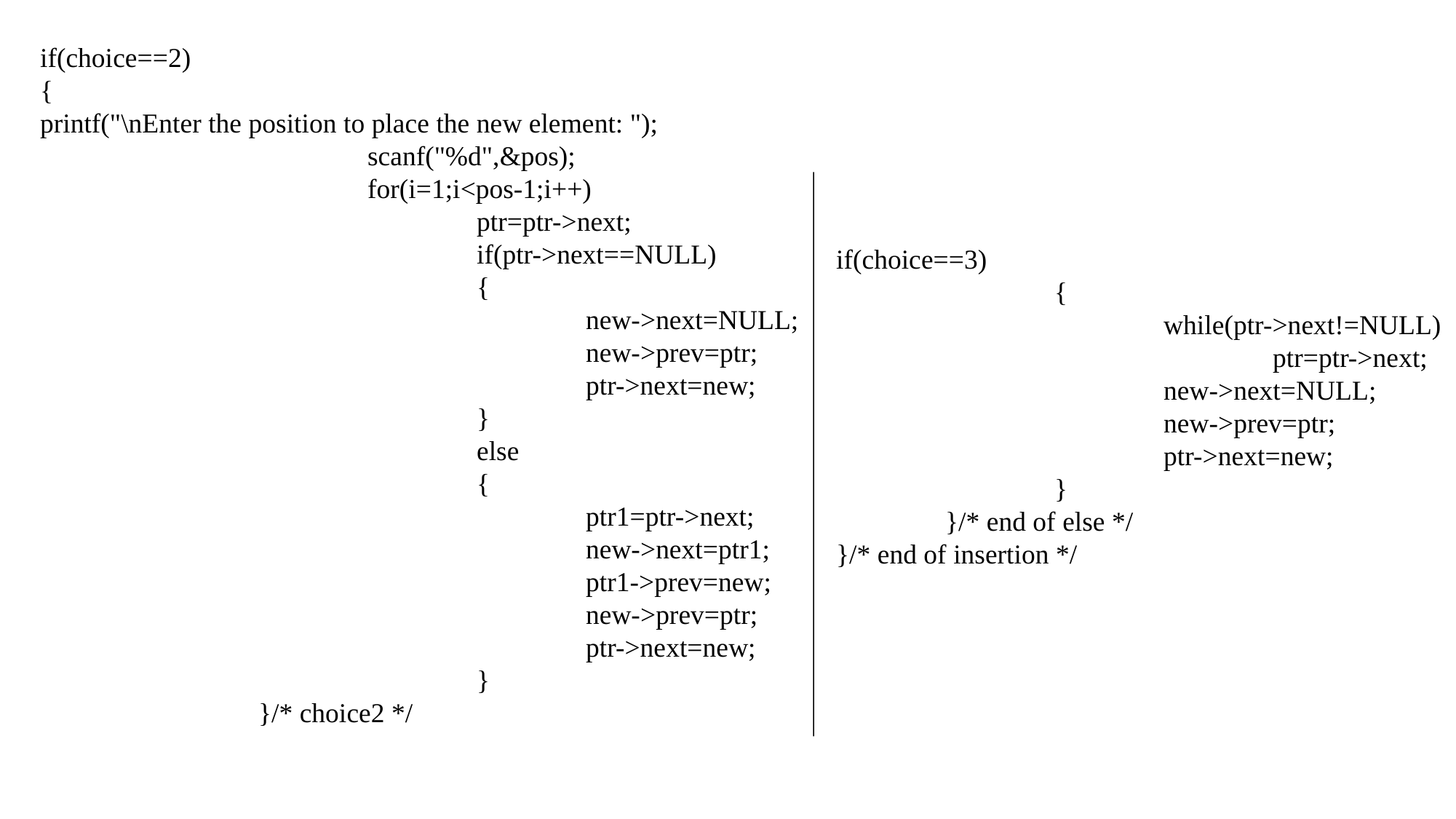

if(choice==2)
{
printf("\nEnter the position to place the new element: ");
			scanf("%d",&pos);
			for(i=1;i<pos-1;i++)
				ptr=ptr->next;
				if(ptr->next==NULL)
				{
					new->next=NULL;
					new->prev=ptr;
					ptr->next=new;
				}
				else
				{
					ptr1=ptr->next;
					new->next=ptr1;
					ptr1->prev=new;
					new->prev=ptr;
					ptr->next=new;
				}
		}/* choice2 */

if(choice==3)
		{
			while(ptr->next!=NULL)
				ptr=ptr->next;
			new->next=NULL;
			new->prev=ptr;
			ptr->next=new;
		}
	}/* end of else */
}/* end of insertion */